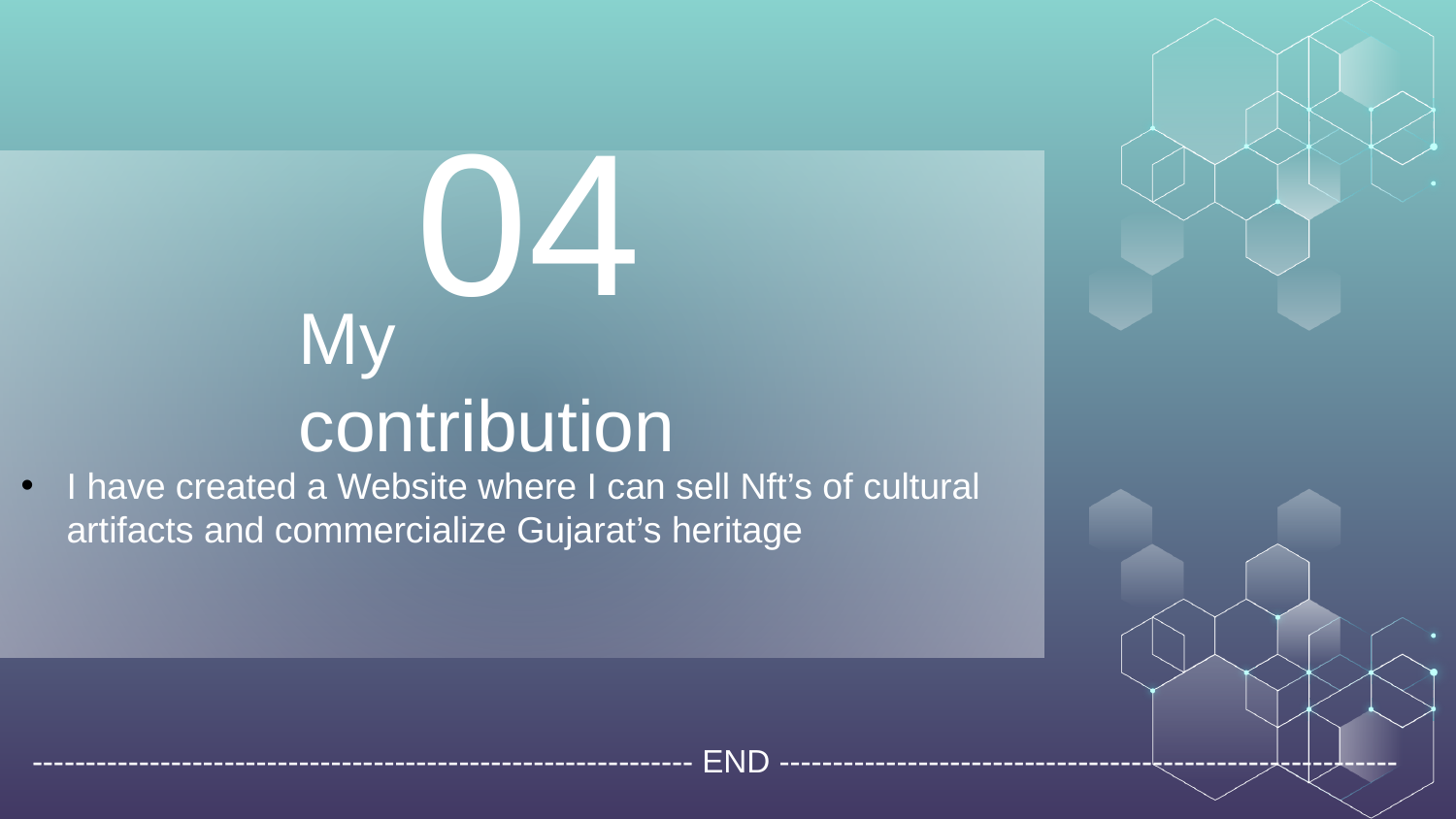

04
My contribution
I have created a Website where I can sell Nft’s of cultural artifacts and commercialize Gujarat’s heritage
-------------------------------------------------------------- END ----------------------------------------------------------